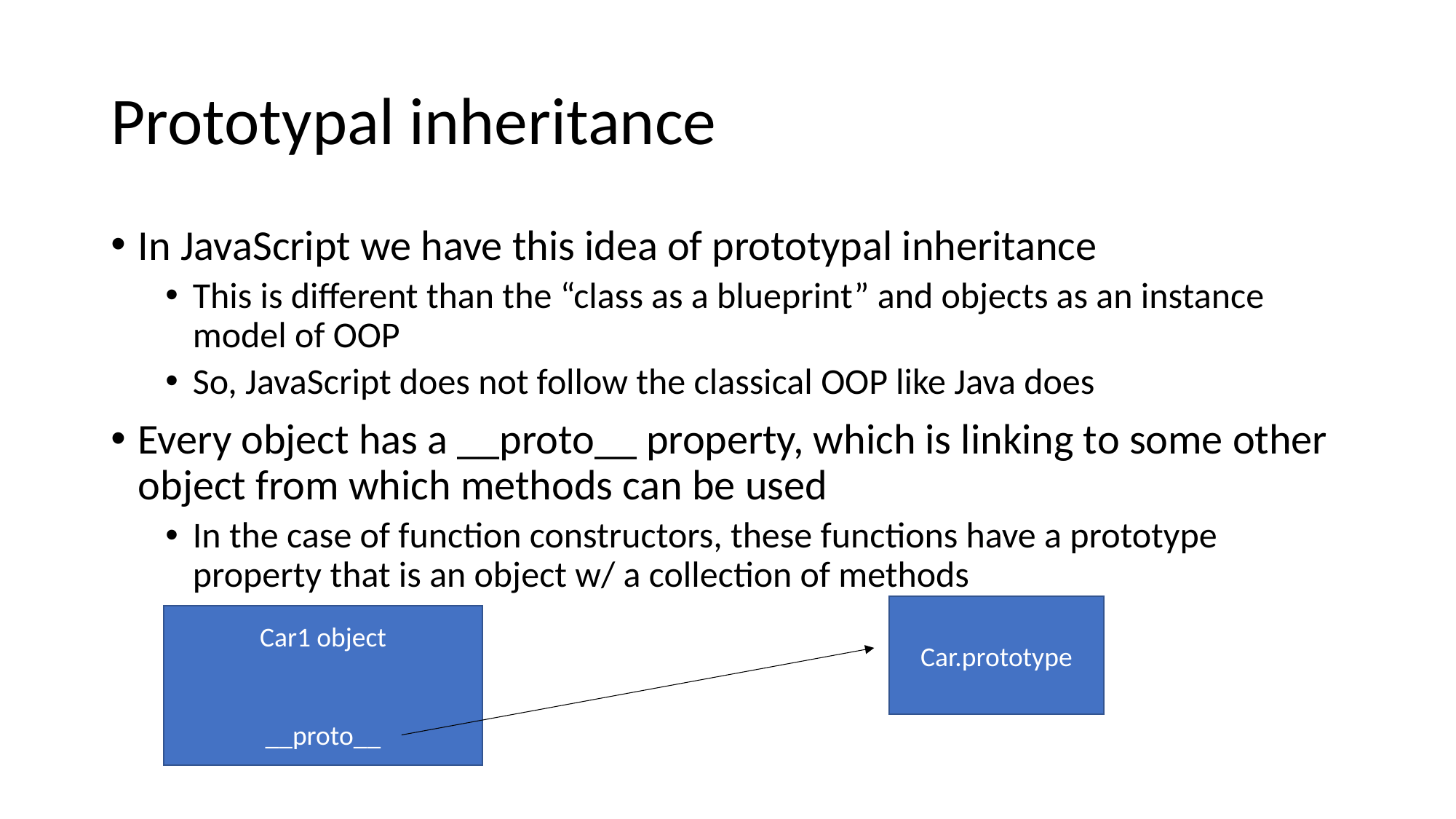

# Prototypal inheritance
In JavaScript we have this idea of prototypal inheritance
This is different than the “class as a blueprint” and objects as an instance model of OOP
So, JavaScript does not follow the classical OOP like Java does
Every object has a __proto__ property, which is linking to some other object from which methods can be used
In the case of function constructors, these functions have a prototype property that is an object w/ a collection of methods
Car.prototype
Car1 object

__proto__